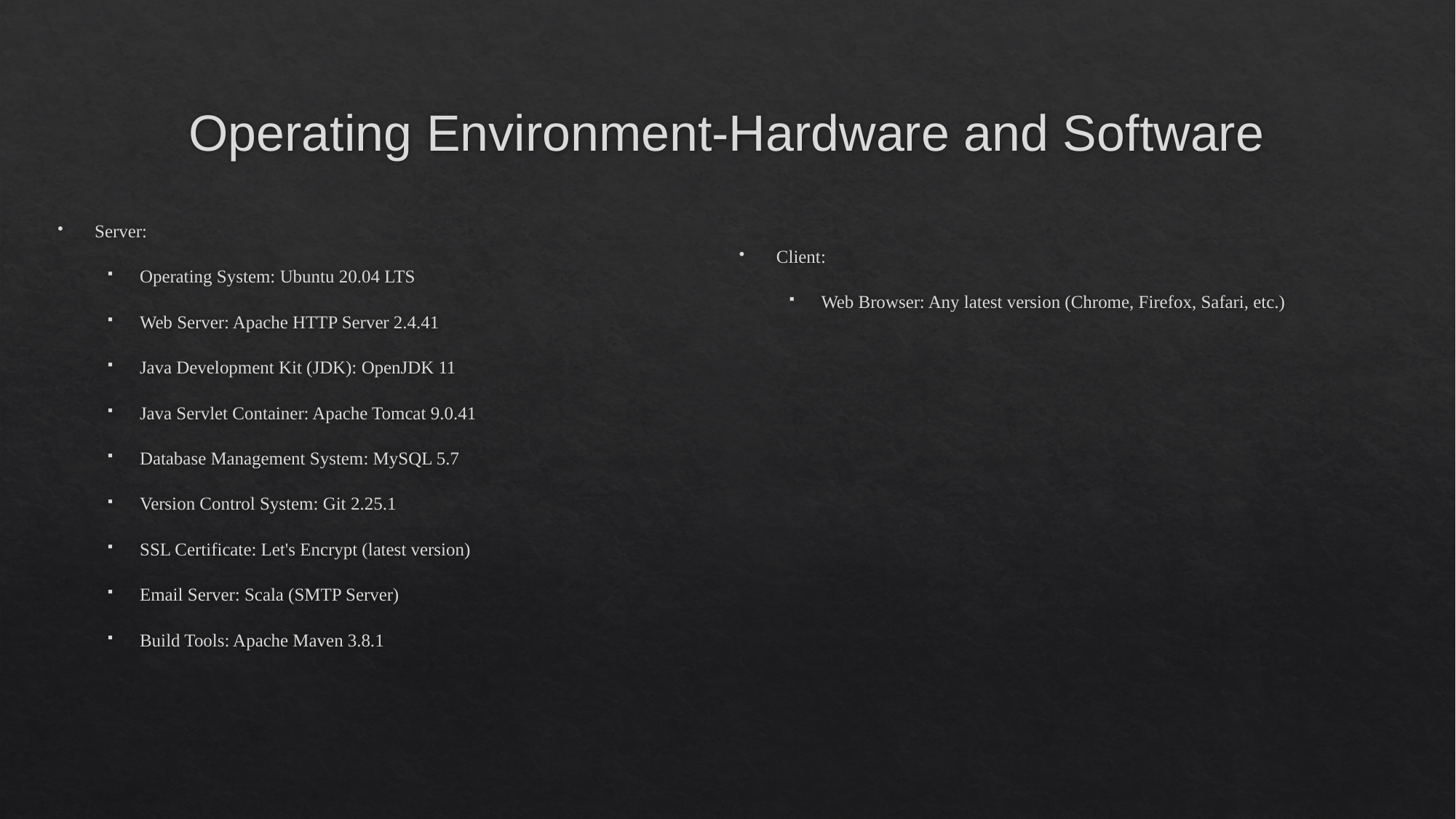

# Operating Environment-Hardware and Software
Server:
Operating System: Ubuntu 20.04 LTS
Web Server: Apache HTTP Server 2.4.41
Java Development Kit (JDK): OpenJDK 11
Java Servlet Container: Apache Tomcat 9.0.41
Database Management System: MySQL 5.7
Version Control System: Git 2.25.1
SSL Certificate: Let's Encrypt (latest version)
Email Server: Scala (SMTP Server)
Build Tools: Apache Maven 3.8.1

Client:
Web Browser: Any latest version (Chrome, Firefox, Safari, etc.)